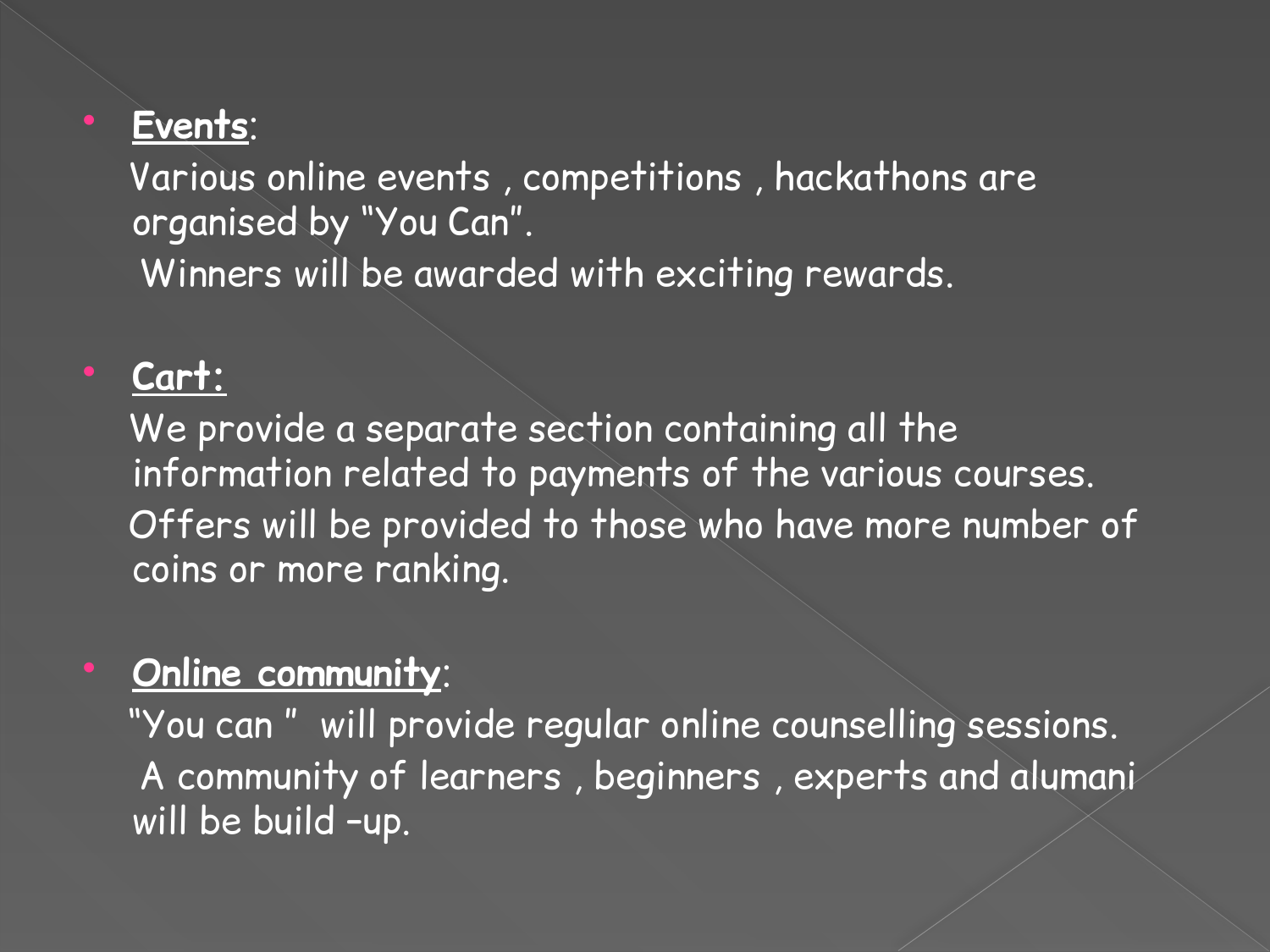

#
Events:
    Various online events , competitions , hackathons are organised by “You Can”.
     Winners will be awarded with exciting rewards.

Cart:
    We provide a separate section containing all the    information related to payments of the various courses.
    Offers will be provided to those who have more number of coins or more ranking.

Online community:
    “You can ”  will provide regular online counselling sessions.
     A community of learners , beginners , experts and alumani will be build –up.